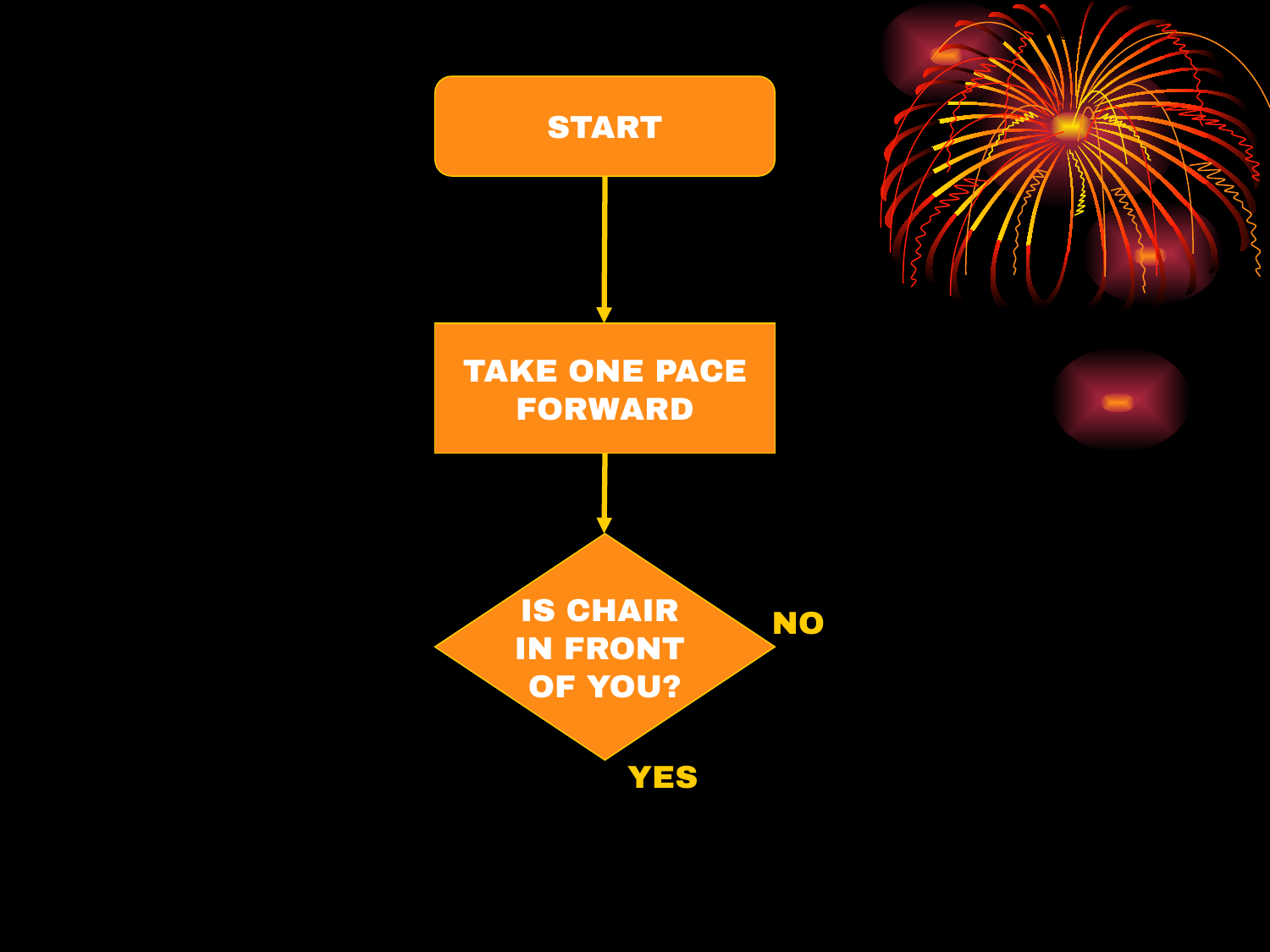

START

TAKE ONE PACE
FORWARD

IS CHAIR
IN FRONT
OF YOU?
NO
YES